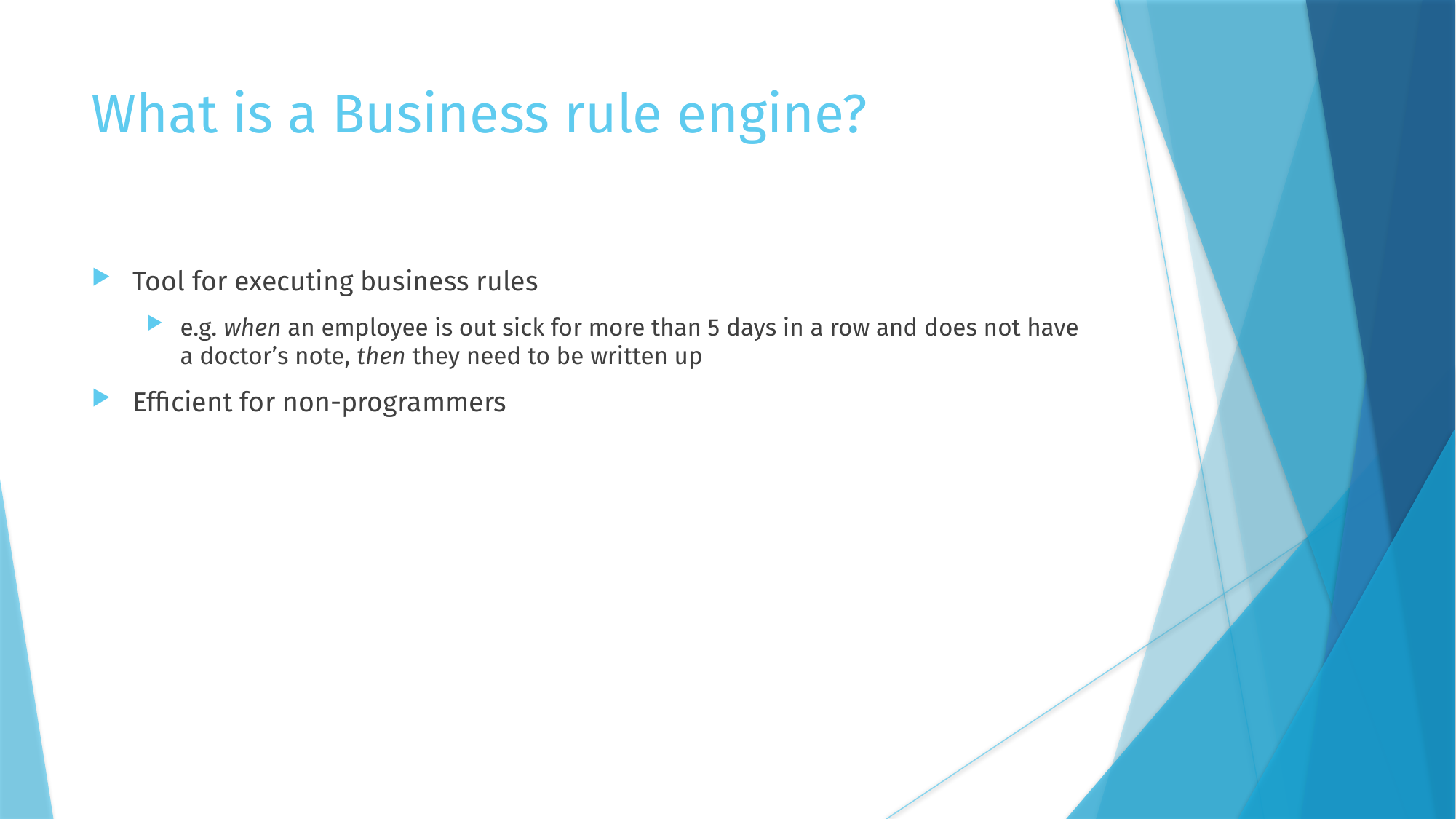

What is a Business rule engine?
Tool for executing business rules
e.g. when an employee is out sick for more than 5 days in a row and does not have a doctor’s note, then they need to be written up
Efficient for non-programmers